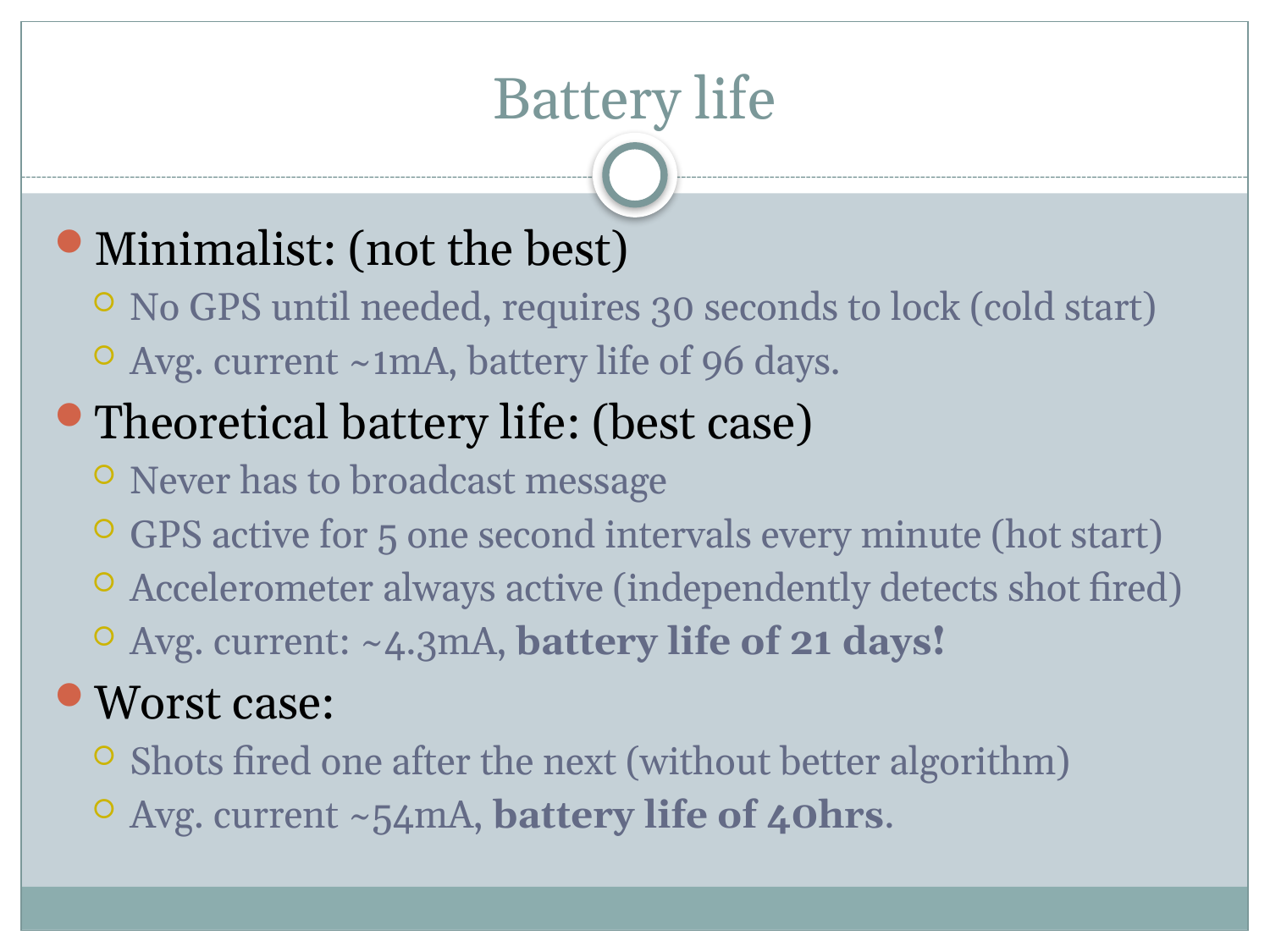

# Battery life
Minimalist: (not the best)
No GPS until needed, requires 30 seconds to lock (cold start)
Avg. current ~1mA, battery life of 96 days.
Theoretical battery life: (best case)
Never has to broadcast message
GPS active for 5 one second intervals every minute (hot start)
Accelerometer always active (independently detects shot fired)
Avg. current: ~4.3mA, battery life of 21 days!
Worst case:
Shots fired one after the next (without better algorithm)
Avg. current ~54mA, battery life of 40hrs.